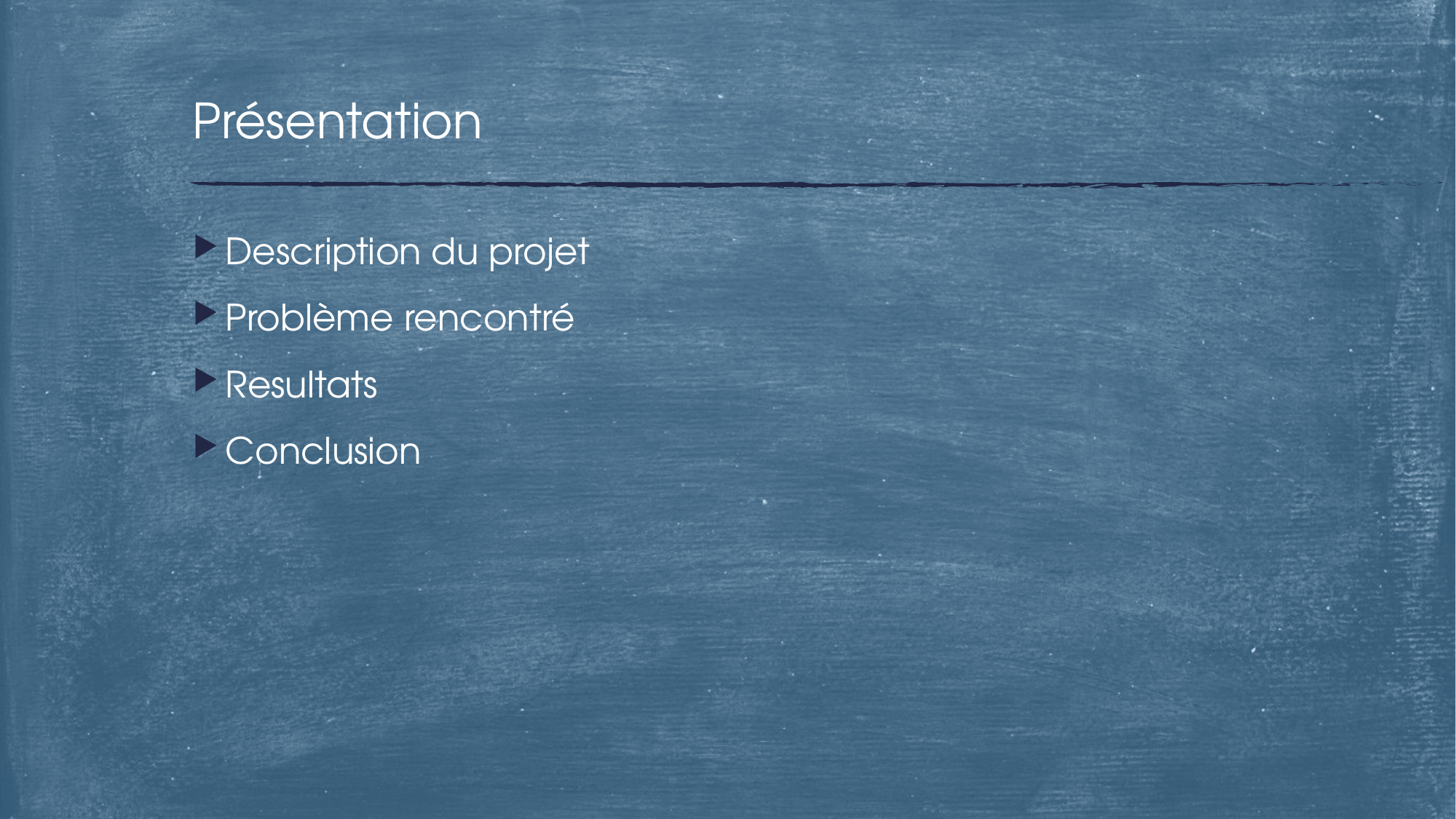

# Présentation
Description du projet
Problème rencontré
Resultats
Conclusion